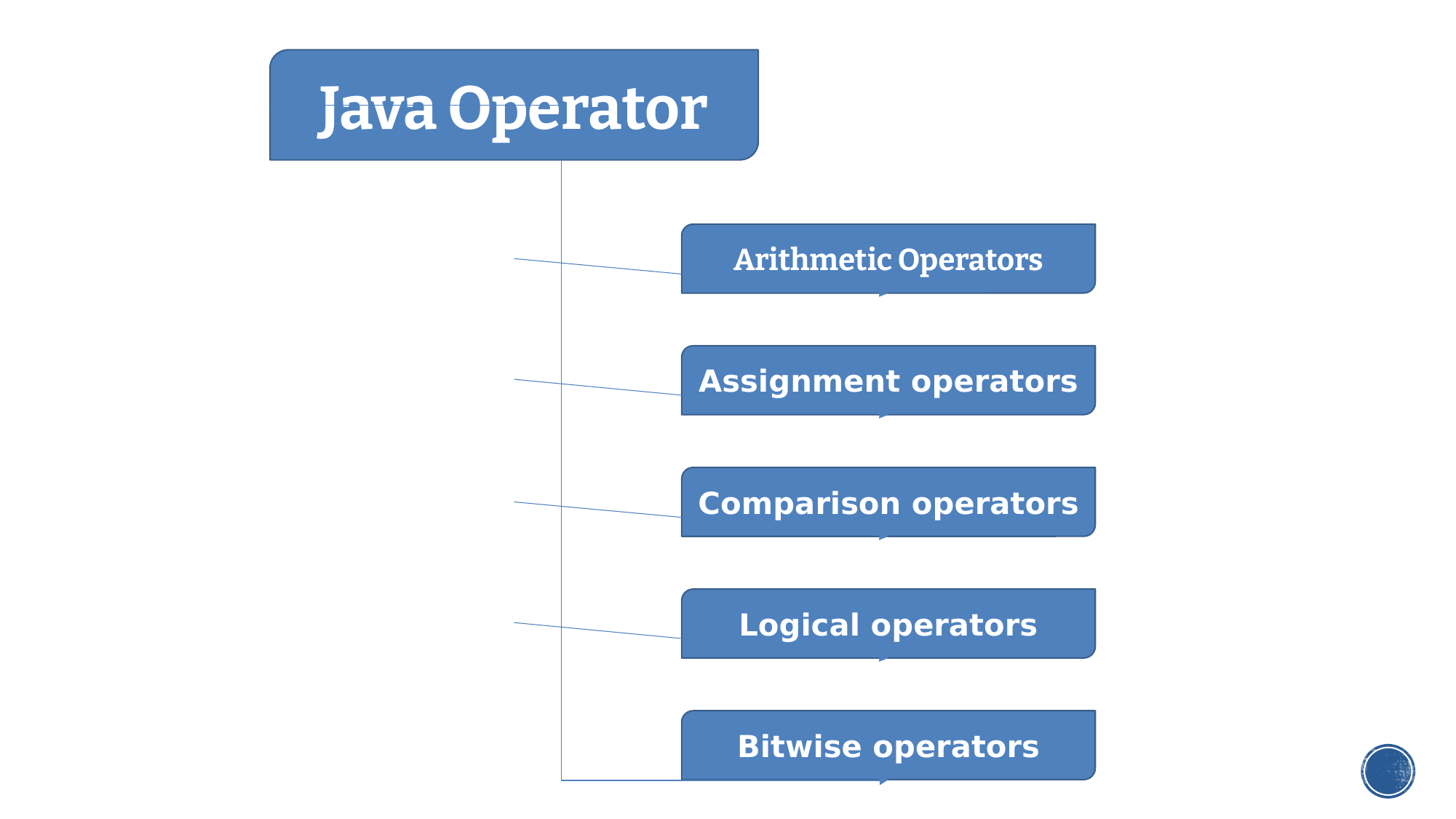

Java Operator
Arithmetic Operators
Assignment operators
Comparison operators
Logical operators
Bitwise operators